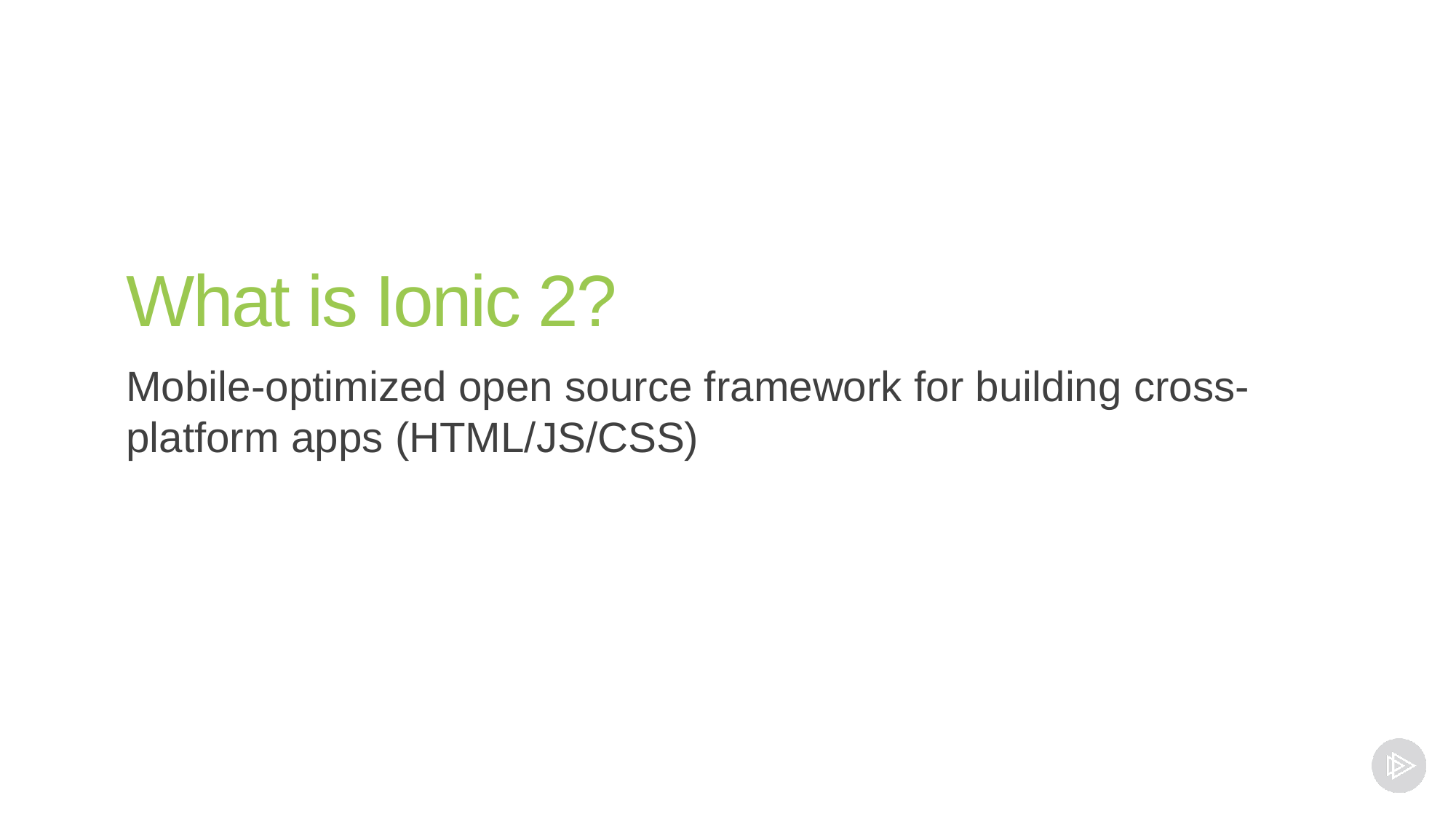

# What is Ionic 2?
Mobile-optimized open source framework for building cross-platform apps (HTML/JS/CSS)